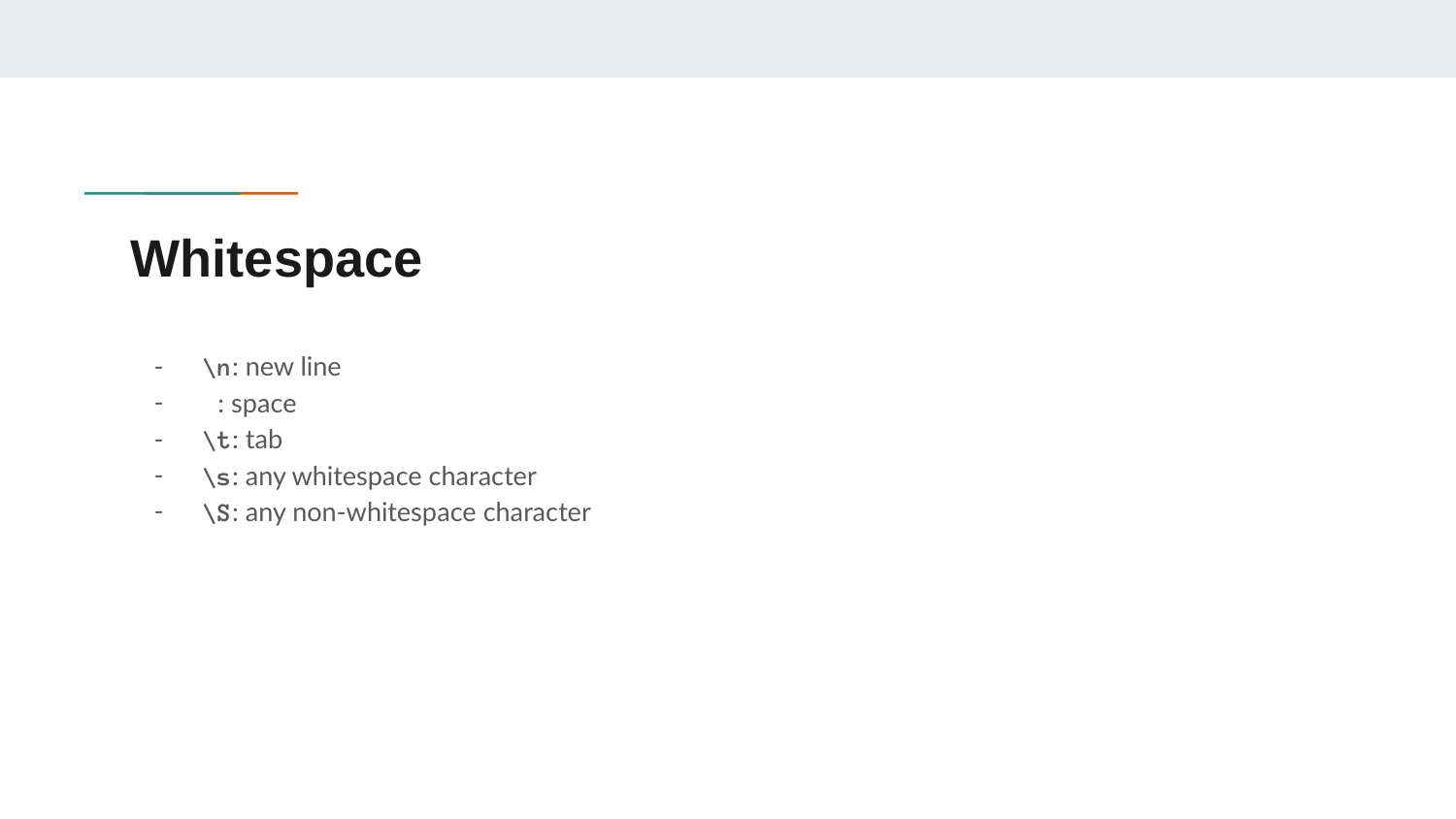

# Whitespace
\n: new line
 : space
\t: tab
\s: any whitespace character
\S: any non-whitespace character